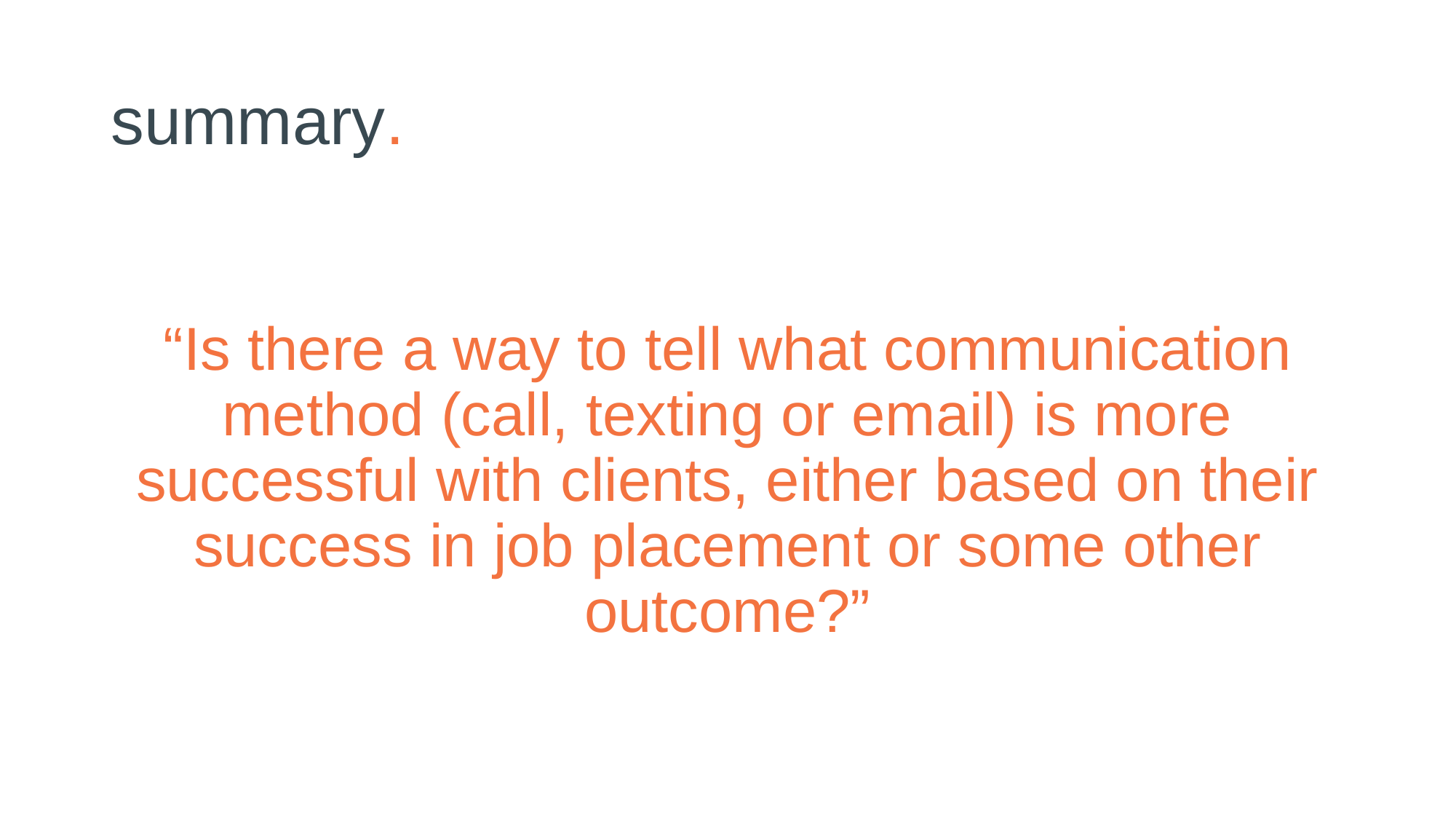

# summary.
“Is there a way to tell what communication method (call, texting or email) is more successful with clients, either based on their success in job placement or some other outcome?”